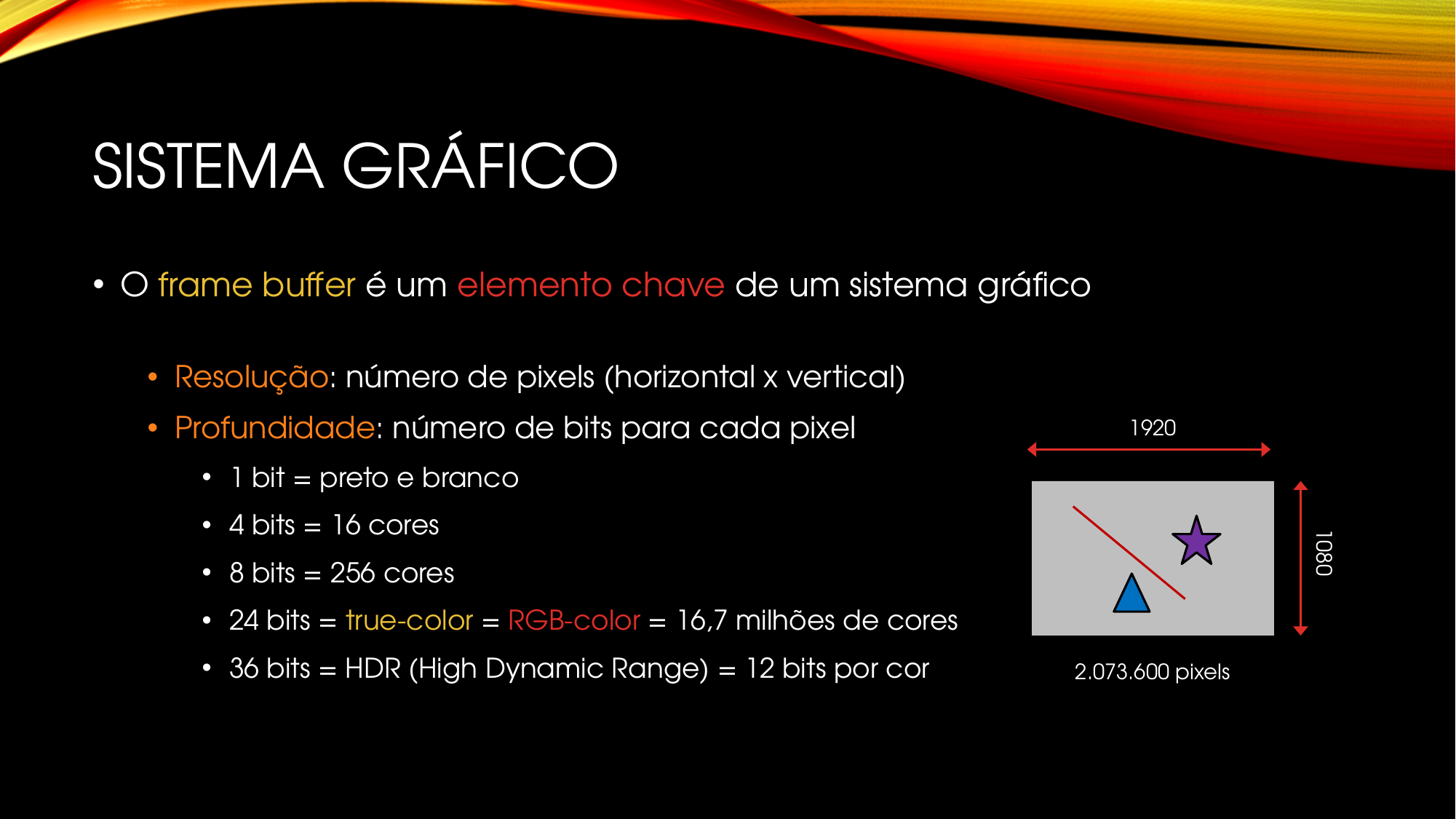

# Sistema Gráfico
O frame buffer é um elemento chave de um sistema gráfico
Resolução: número de pixels (horizontal x vertical)
Profundidade: número de bits para cada pixel
1 bit = preto e branco
4 bits = 16 cores
8 bits = 256 cores
24 bits = true-color = RGB-color = 16,7 milhões de cores
36 bits = HDR (High Dynamic Range) = 12 bits por cor

1920

1080

2.073.600 pixels